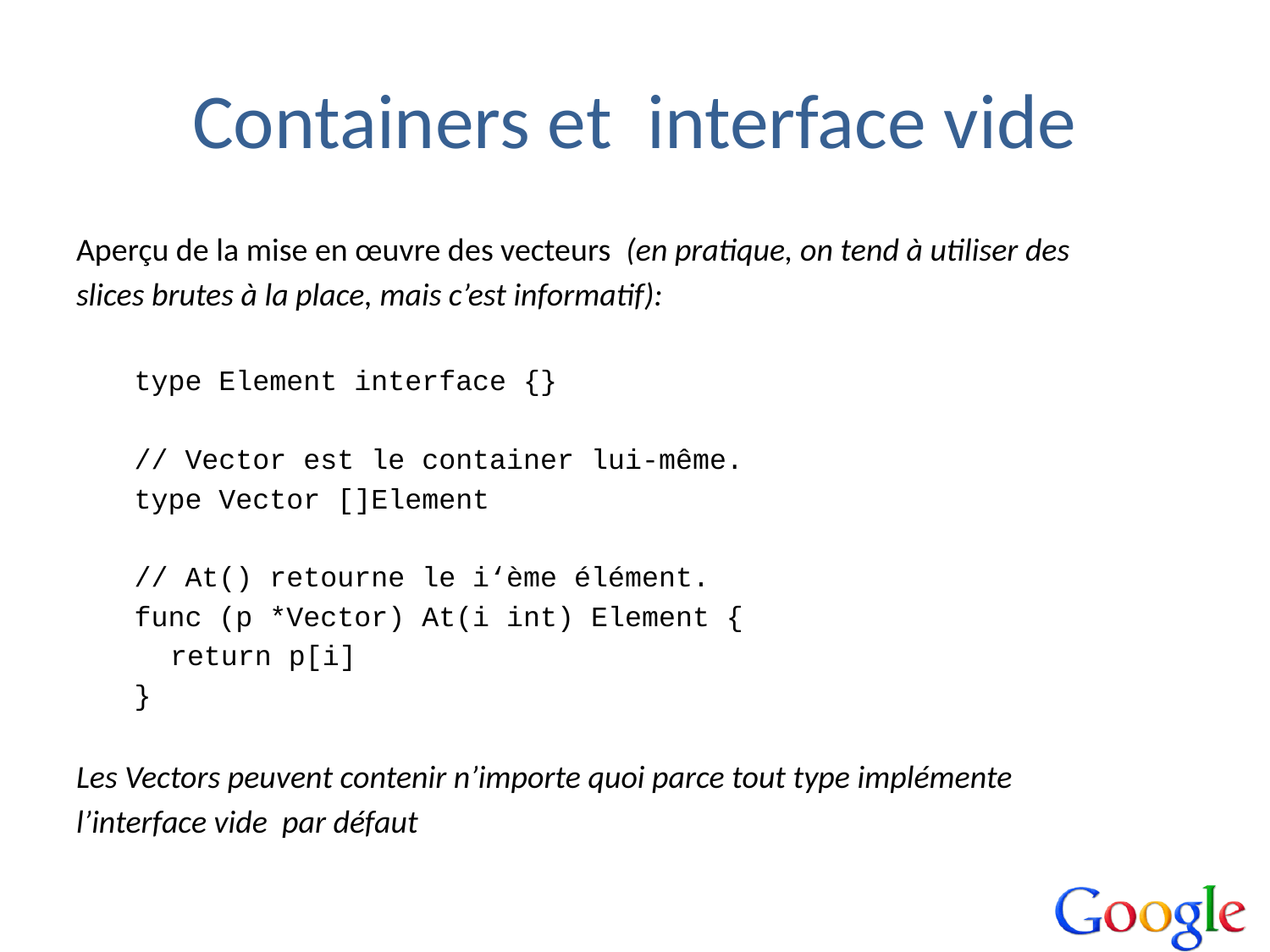

# Containers et  interface vide
Aperçu de la mise en œuvre des vecteurs  (en pratique, on tend à utiliser des
slices brutes à la place, mais c’est informatif):

type Element interface {}

// Vector est le container lui-même.
type Vector []Element

// At() retourne le i‘ème élément.
func (p *Vector) At(i int) Element {
	return p[i]
}

Les Vectors peuvent contenir n’importe quoi parce tout type implémente
l’interface vide  par défaut